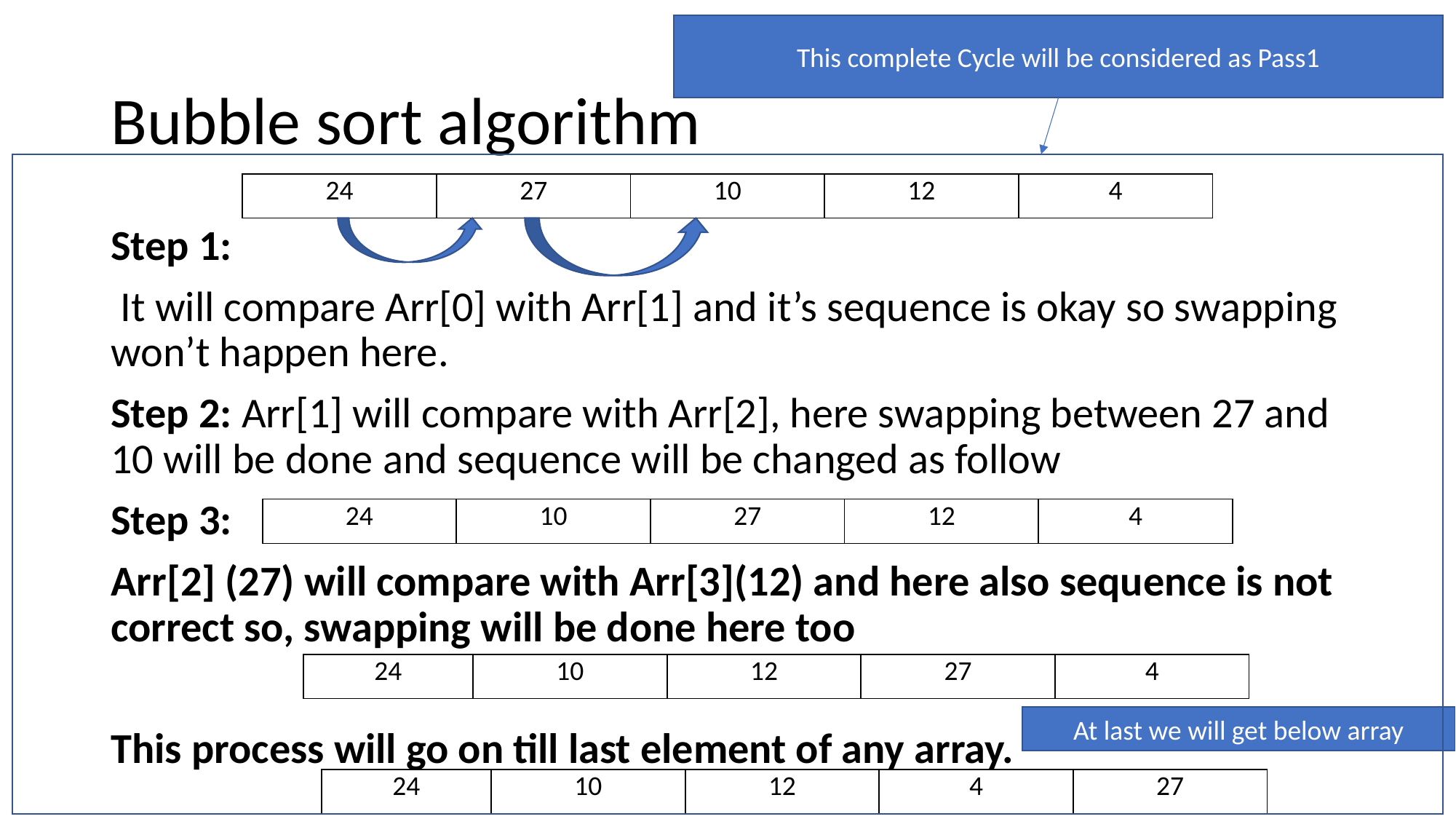

This complete Cycle will be considered as Pass1
# Bubble sort algorithm

| 24 | 27 | 10 | 12 | 4 |
| --- | --- | --- | --- | --- |
Step 1:
 It will compare Arr[0] with Arr[1] and it’s sequence is okay so swapping won’t happen here.
Step 2: Arr[1] will compare with Arr[2], here swapping between 27 and 10 will be done and sequence will be changed as follow
Step 3:
Arr[2] (27) will compare with Arr[3](12) and here also sequence is not correct so, swapping will be done here too

This process will go on till last element of any array.

| 24 | 10 | 27 | 12 | 4 |
| --- | --- | --- | --- | --- |
| 24 | 10 | 12 | 27 | 4 |
| --- | --- | --- | --- | --- |
At last we will get below array
| 24 | 10 | 12 | 4 | 27 |
| --- | --- | --- | --- | --- |